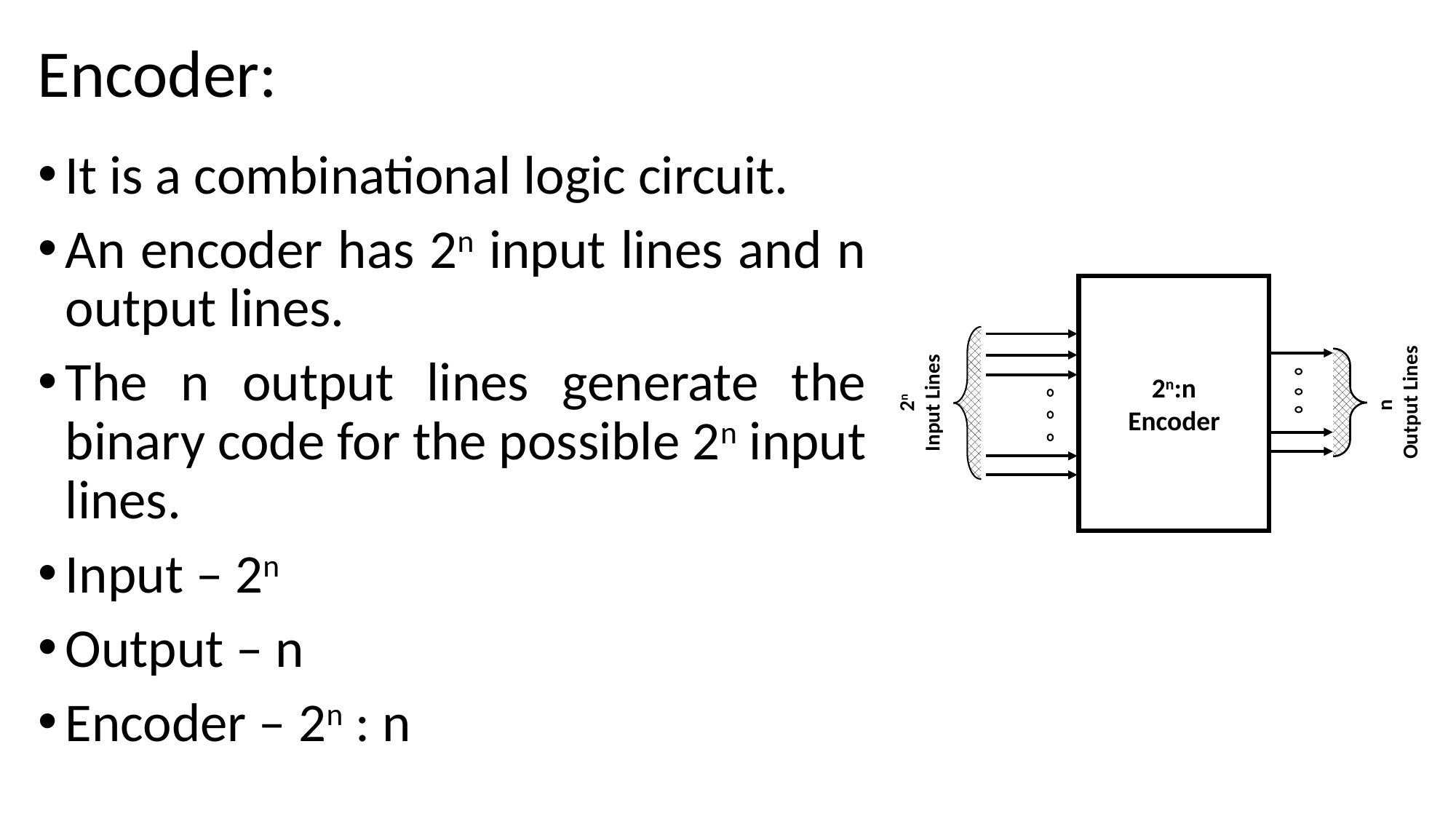

# Encoder:
It is a combinational logic circuit.
An encoder has 2n input lines and n output lines.
The n output lines generate the binary code for the possible 2n input lines.
Input – 2n
Output – n
Encoder – 2n : n
2n:n
Encoder

n
Output Lines

2n
Input Lines